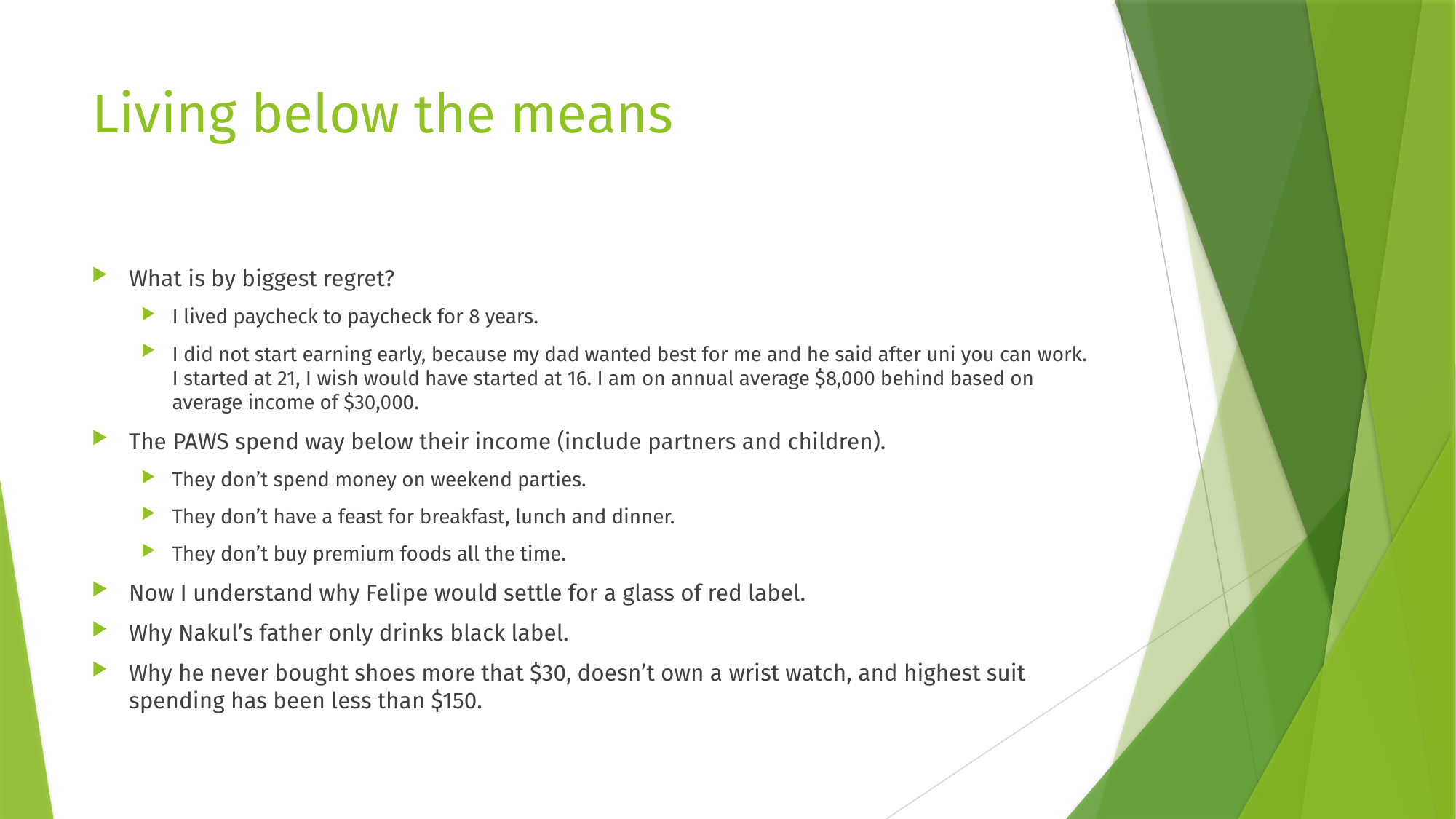

# Living below the means
What is by biggest regret?
I lived paycheck to paycheck for 8 years.
I did not start earning early, because my dad wanted best for me and he said after uni you can work. I started at 21, I wish would have started at 16. I am on annual average $8,000 behind based on average income of $30,000.
The PAWS spend way below their income (include partners and children).
They don’t spend money on weekend parties.
They don’t have a feast for breakfast, lunch and dinner.
They don’t buy premium foods all the time.
Now I understand why Felipe would settle for a glass of red label.
Why Nakul’s father only drinks black label.
Why he never bought shoes more that $30, doesn’t own a wrist watch, and highest suit spending has been less than $150.